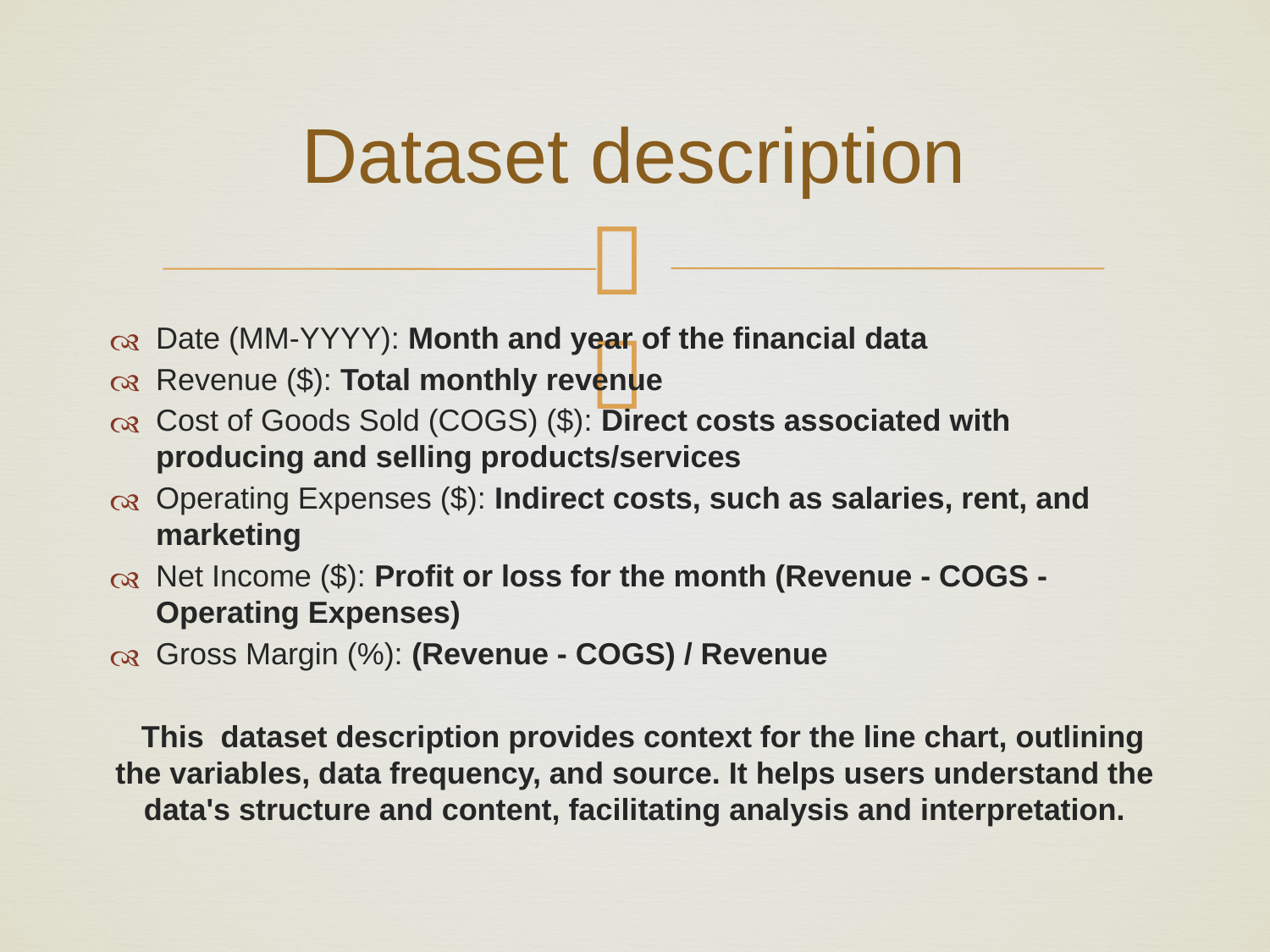

# Dataset description
Date (MM-YYYY): Month and year of the financial data
Revenue ($): Total monthly revenue
Cost of Goods Sold (COGS) ($): Direct costs associated with producing and selling products/services
Operating Expenses ($): Indirect costs, such as salaries, rent, and marketing
Net Income ($): Profit or loss for the month (Revenue - COGS - Operating Expenses)
Gross Margin (%): (Revenue - COGS) / Revenue

  This  dataset description provides context for the line chart, outlining the variables, data frequency, and source. It helps users understand the data's structure and content, facilitating analysis and interpretation.